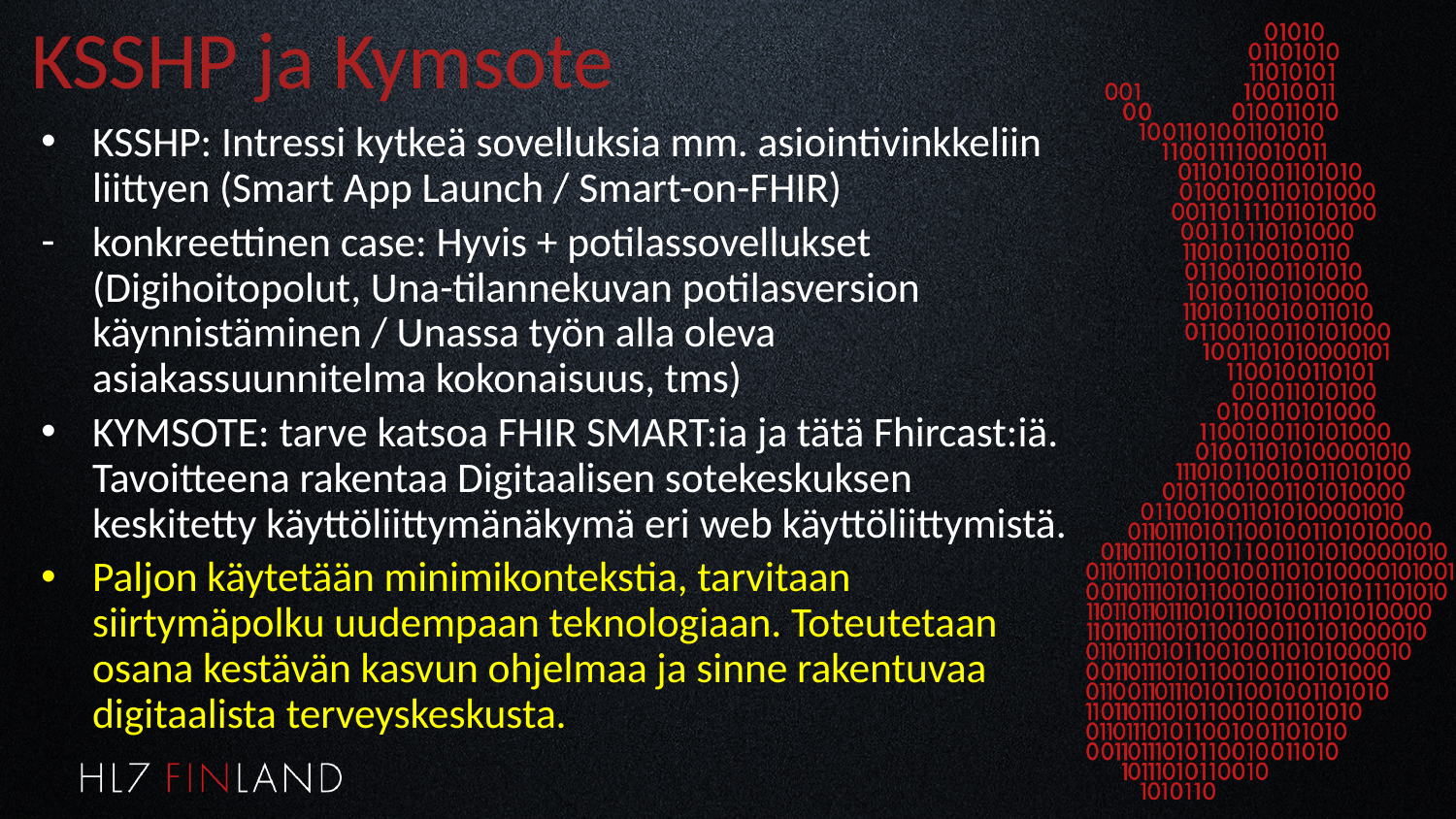

# KSSHP ja Kymsote
KSSHP: Intressi kytkeä sovelluksia mm. asiointivinkkeliin liittyen (Smart App Launch / Smart-on-FHIR)
konkreettinen case: Hyvis + potilassovellukset (Digihoitopolut, Una-tilannekuvan potilasversion käynnistäminen / Unassa työn alla oleva asiakassuunnitelma kokonaisuus, tms)
KYMSOTE: tarve katsoa FHIR SMART:ia ja tätä Fhircast:iä. Tavoitteena rakentaa Digitaalisen sotekeskuksen keskitetty käyttöliittymänäkymä eri web käyttöliittymistä.
Paljon käytetään minimikontekstia, tarvitaan siirtymäpolku uudempaan teknologiaan. Toteutetaan osana kestävän kasvun ohjelmaa ja sinne rakentuvaa digitaalista terveyskeskusta.